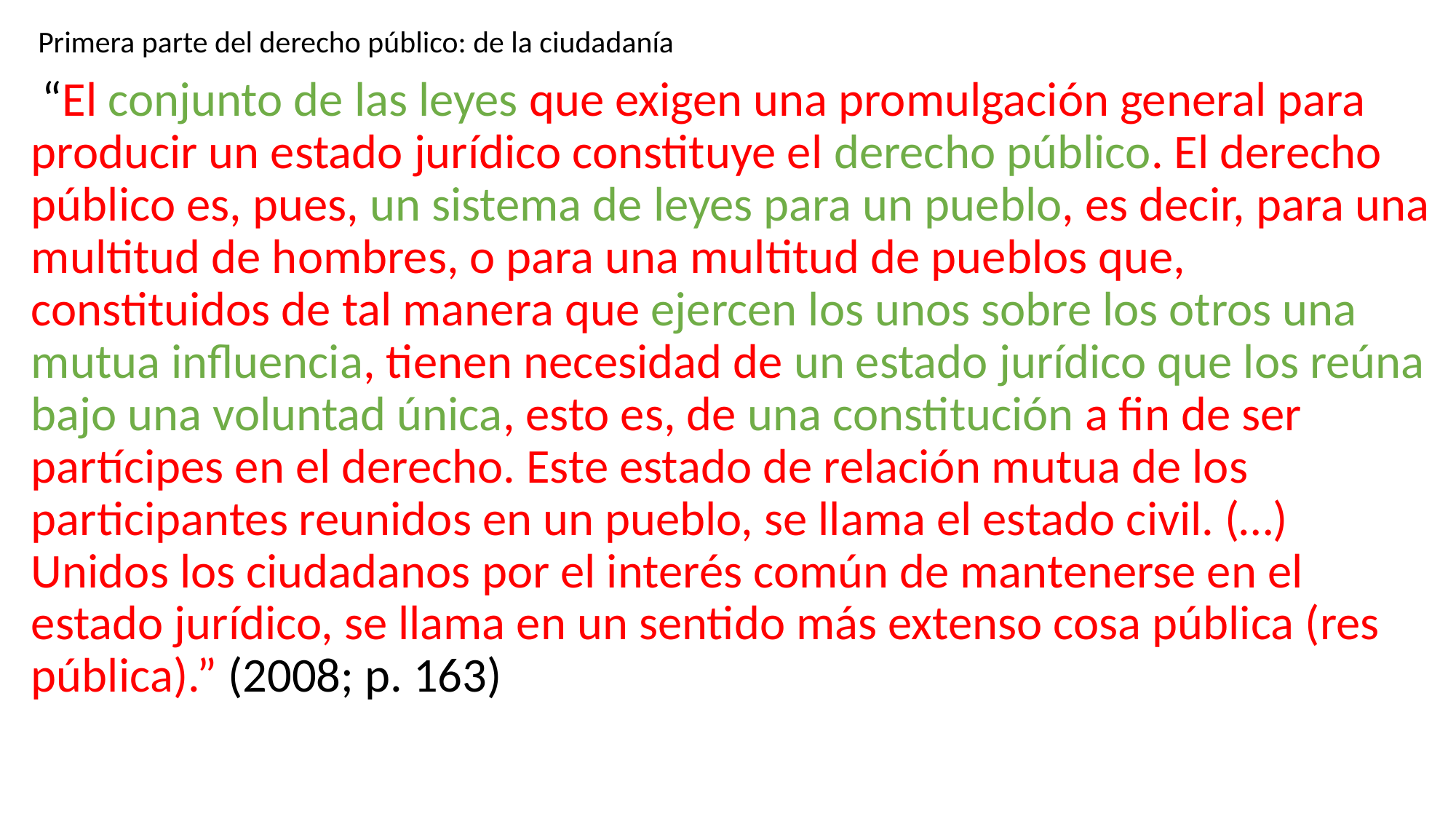

Primera parte del derecho público: de la ciudadanía
 “El conjunto de las leyes que exigen una promulgación general para producir un estado jurídico constituye el derecho público. El derecho público es, pues, un sistema de leyes para un pueblo, es decir, para una multitud de hombres, o para una multitud de pueblos que, constituidos de tal manera que ejercen los unos sobre los otros una mutua influencia, tienen necesidad de un estado jurídico que los reúna bajo una voluntad única, esto es, de una constitución a fin de ser partícipes en el derecho. Este estado de relación mutua de los participantes reunidos en un pueblo, se llama el estado civil. (…) Unidos los ciudadanos por el interés común de mantenerse en el estado jurídico, se llama en un sentido más extenso cosa pública (res pública).” (2008; p. 163)